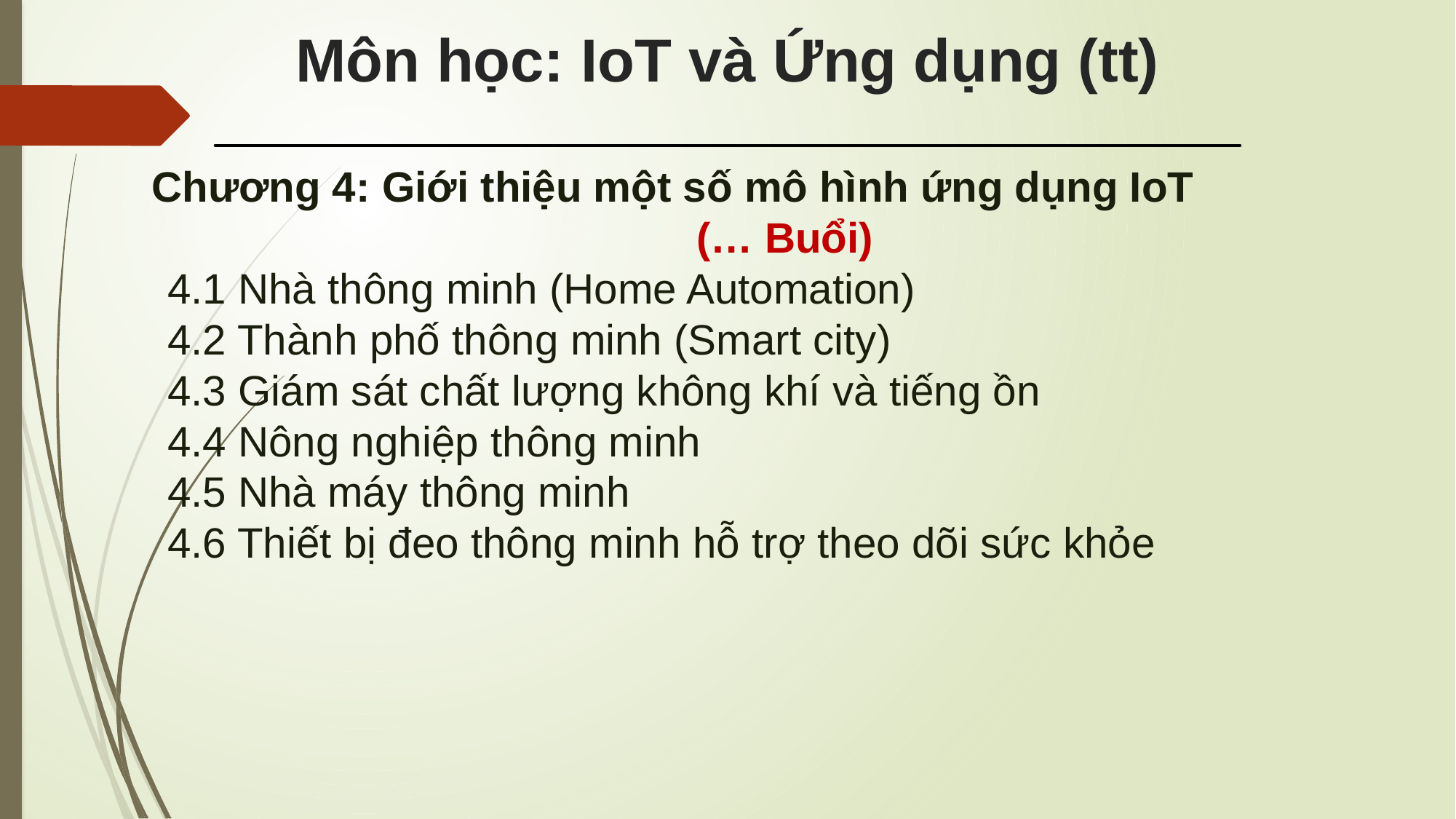

# Môn học: IoT và Ứng dụng (tt)
Chương 4: Giới thiệu một số mô hình ứng dụng IoT
 (… Buổi)
4.1 Nhà thông minh (Home Automation)
4.2 Thành phố thông minh (Smart city)
4.3 Giám sát chất lượng không khí và tiếng ồn
4.4 Nông nghiệp thông minh
4.5 Nhà máy thông minh
4.6 Thiết bị đeo thông minh hỗ trợ theo dõi sức khỏe